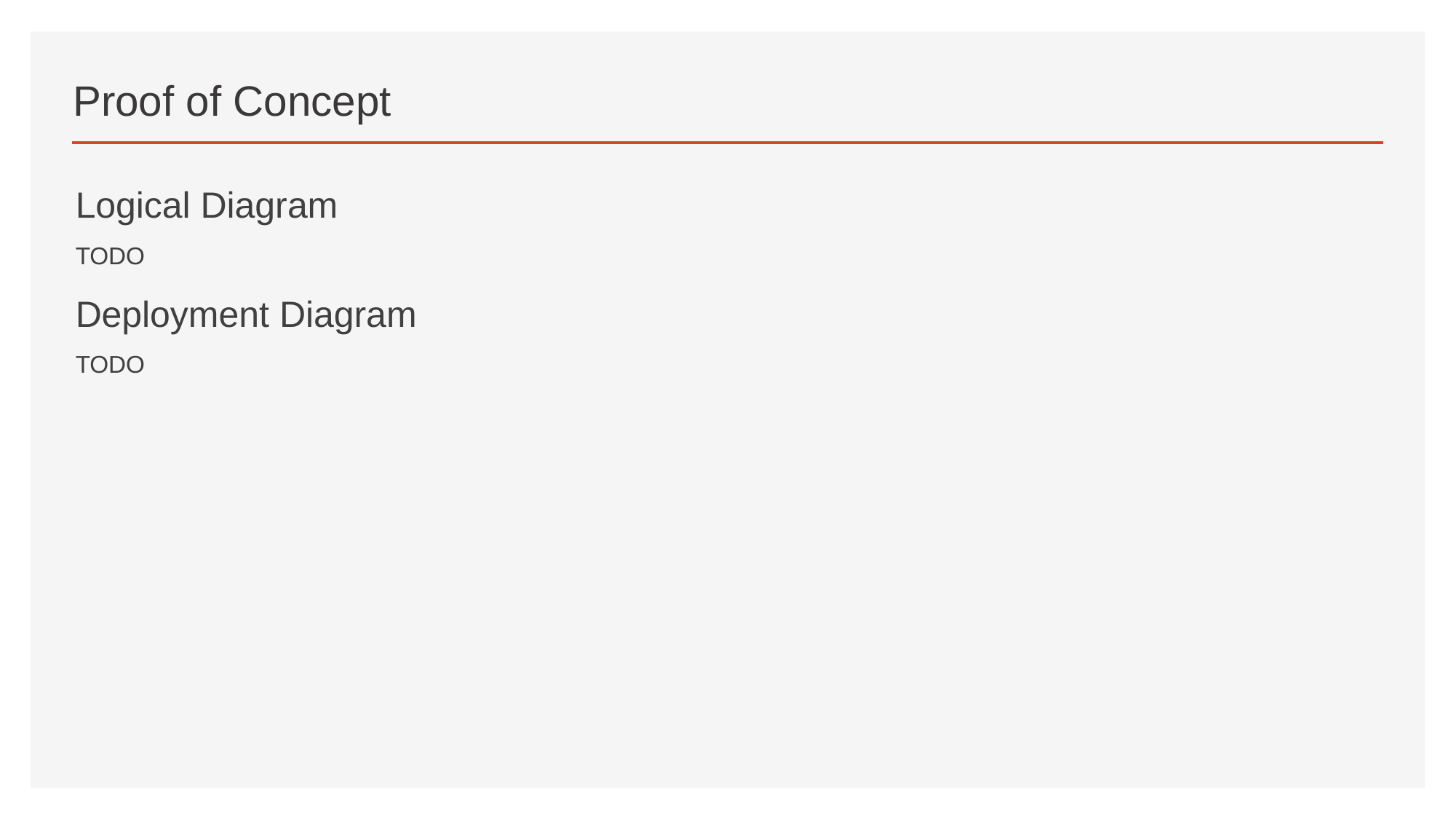

# Proof of Concept
Logical Diagram
TODO
Deployment Diagram
TODO